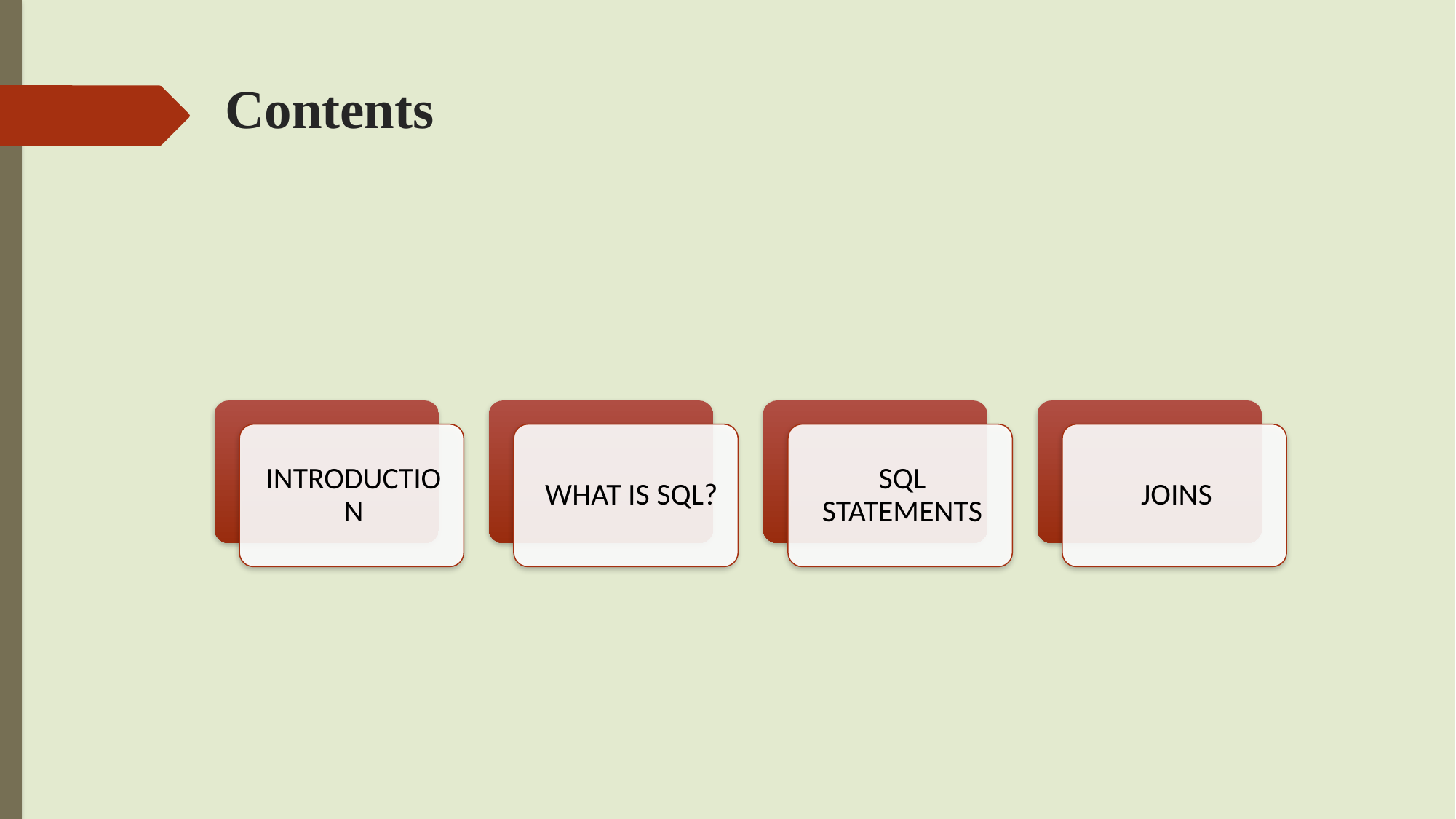

# Contents

Introduction
 What is SQL?
SQL statements
Joins